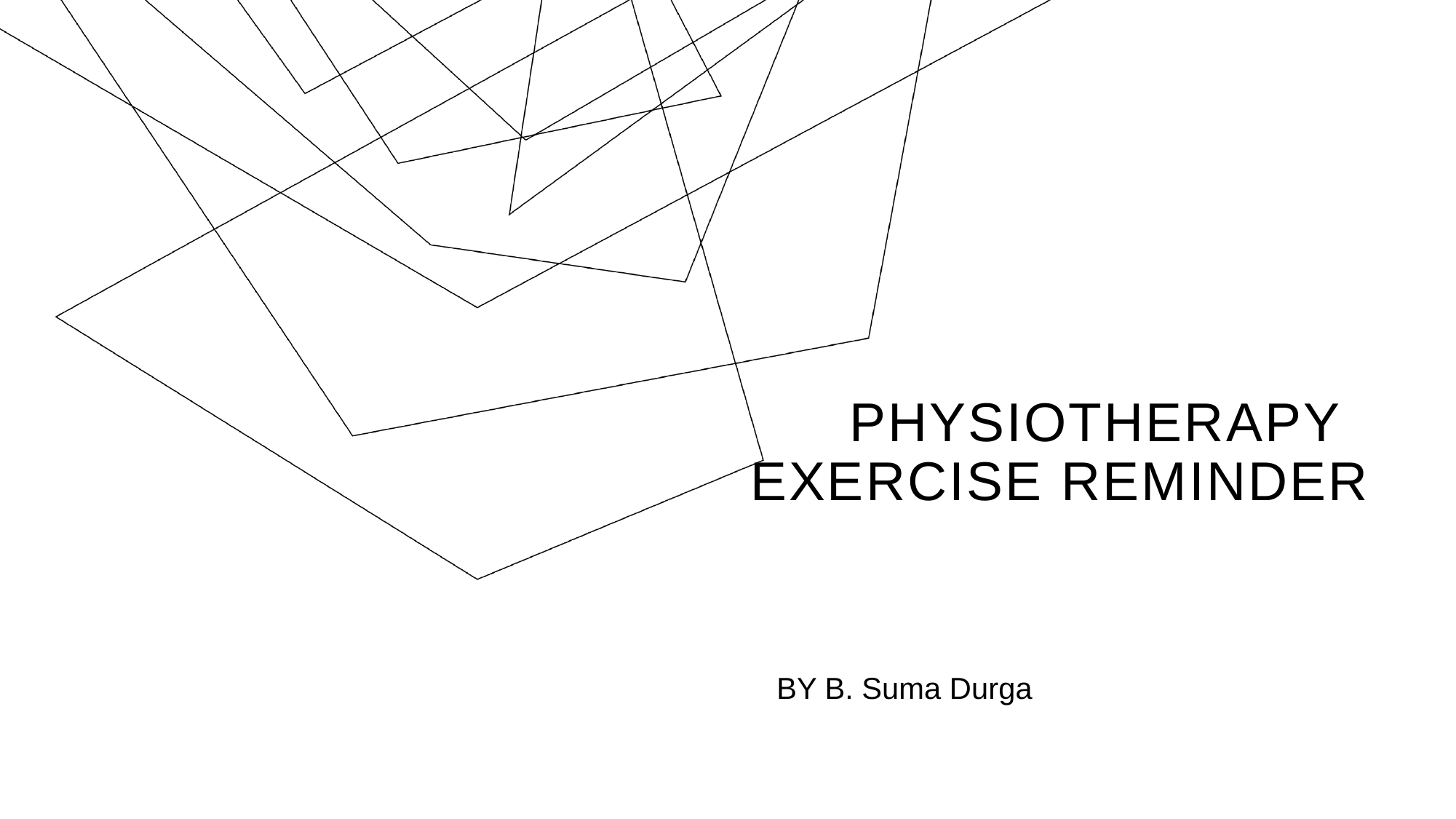

# PHYSIOTHERAPY exercise reminder
BY B. Suma Durga